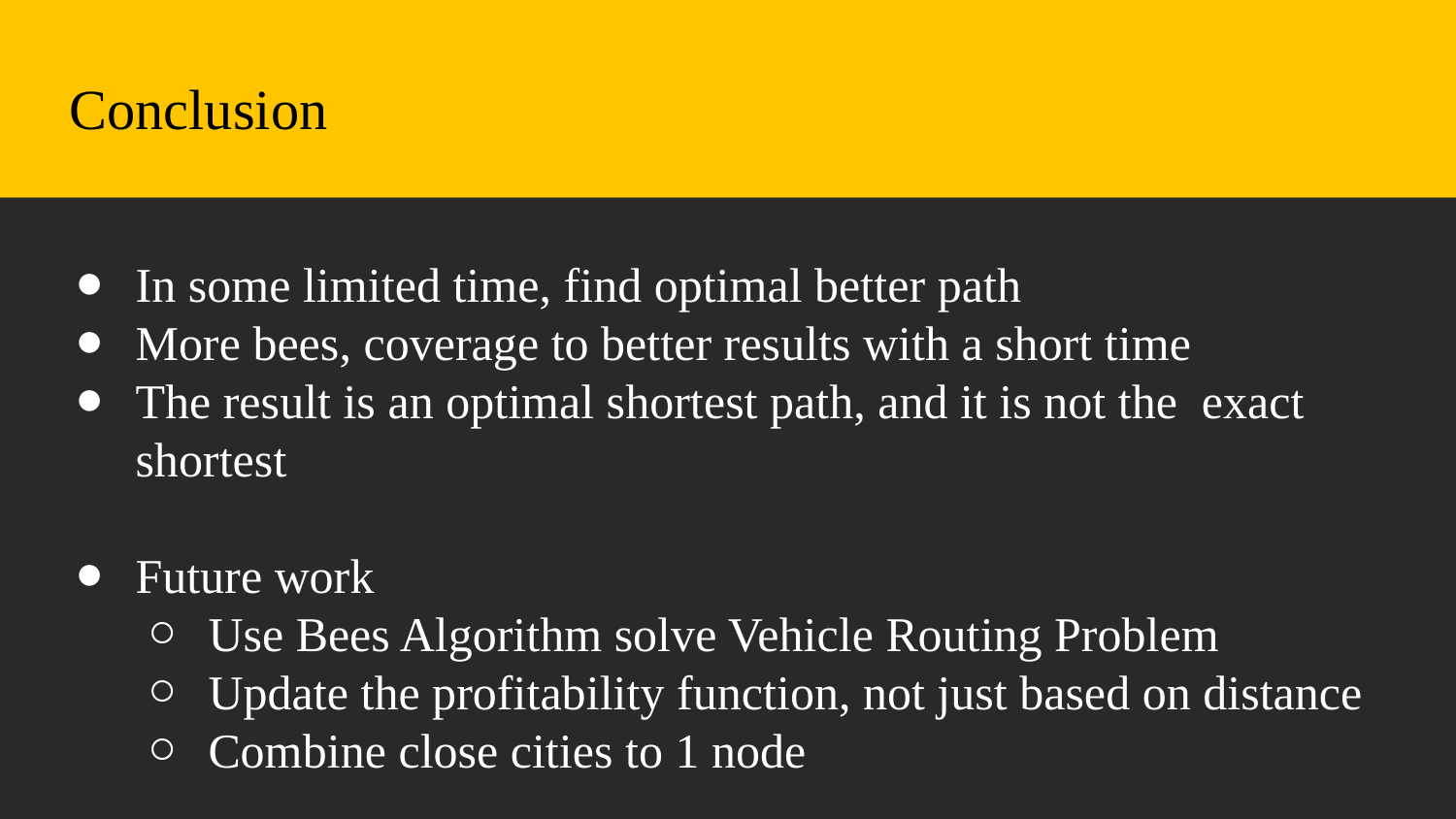

# Conclusion
In some limited time, find optimal better path
More bees, coverage to better results with a short time
The result is an optimal shortest path, and it is not the  exact shortest

Future work
Use Bees Algorithm solve Vehicle Routing Problem
Update the profitability function, not just based on distance
Combine close cities to 1 node